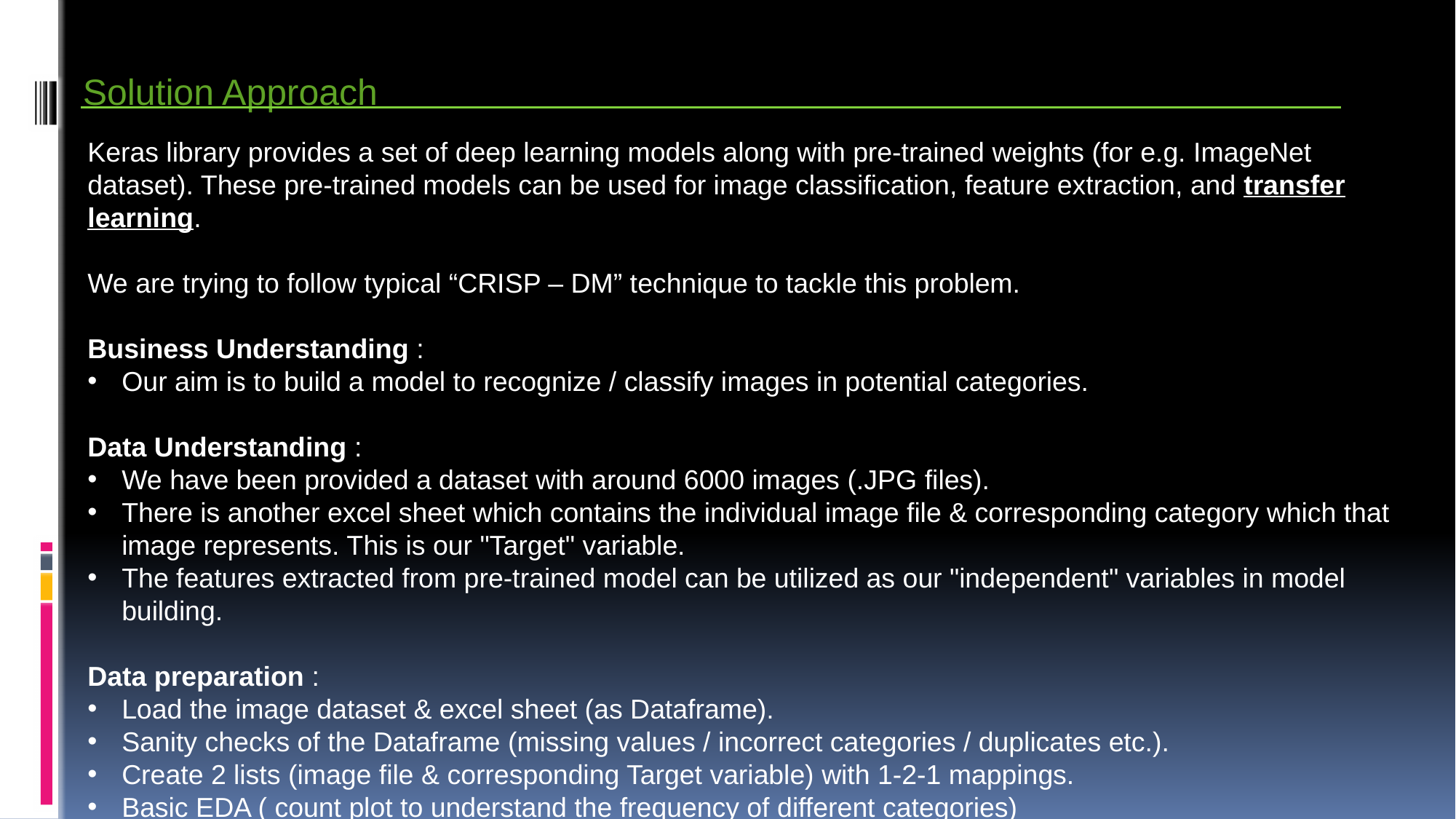

Solution Approach
Keras library provides a set of deep learning models along with pre-trained weights (for e.g. ImageNet dataset). These pre-trained models can be used for image classification, feature extraction, and transfer learning.

We are trying to follow typical “CRISP – DM” technique to tackle this problem.

Business Understanding :
Our aim is to build a model to recognize / classify images in potential categories.

Data Understanding :
We have been provided a dataset with around 6000 images (.JPG files).
There is another excel sheet which contains the individual image file & corresponding category which that image represents. This is our "Target" variable.
The features extracted from pre-trained model can be utilized as our "independent" variables in model building.

Data preparation :
Load the image dataset & excel sheet (as Dataframe).
Sanity checks of the Dataframe (missing values / incorrect categories / duplicates etc.).
Create 2 lists (image file & corresponding Target variable) with 1-2-1 mappings.
Basic EDA ( count plot to understand the frequency of different categories)